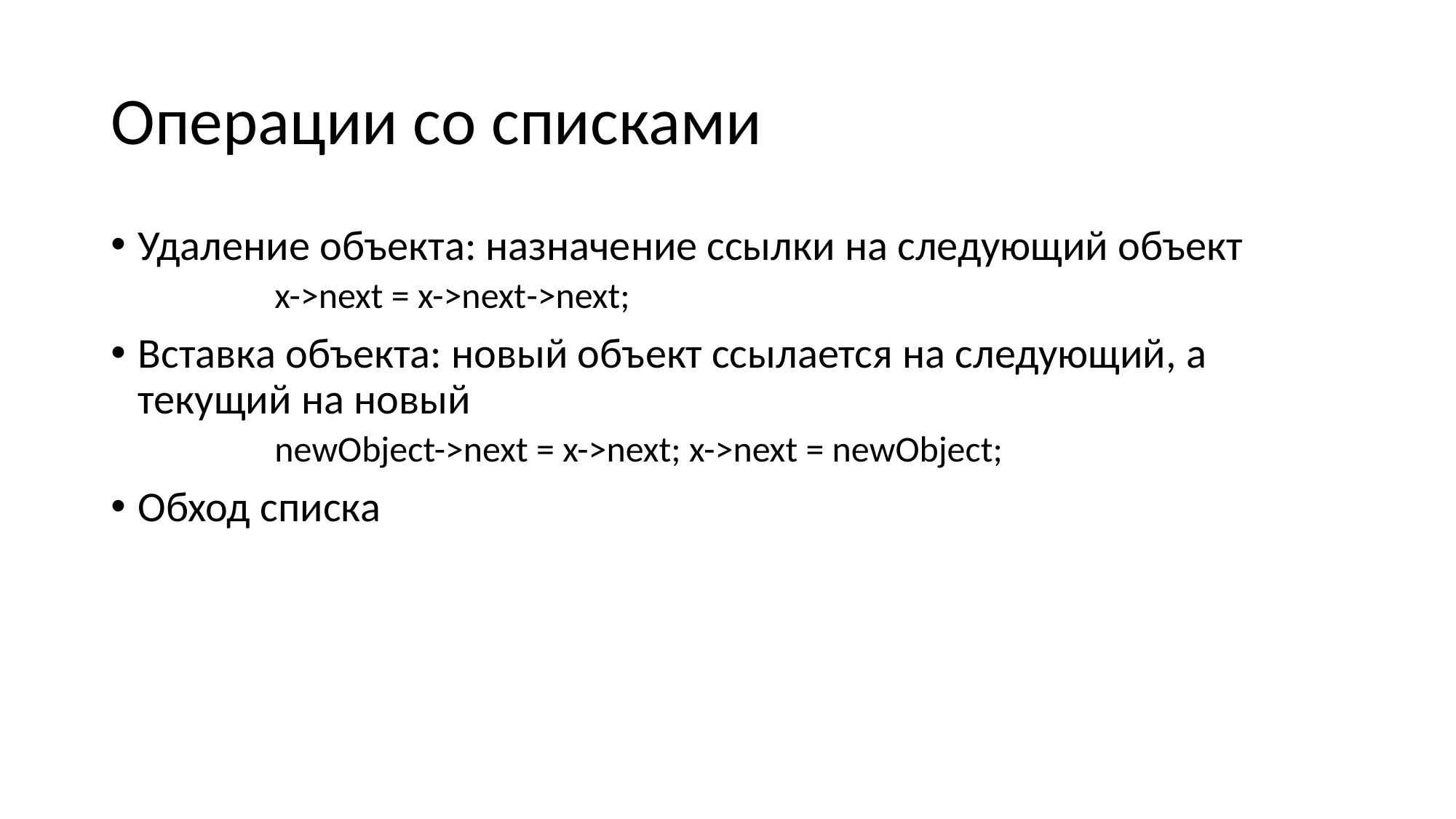

# Операции со списками
Удаление объекта: назначение ссылки на следующий объект
	x->next = x->next->next;
Вставка объекта: новый объект ссылается на следующий, а текущий на новый
	newObject->next = x->next; x->next = newObject;
Обход списка